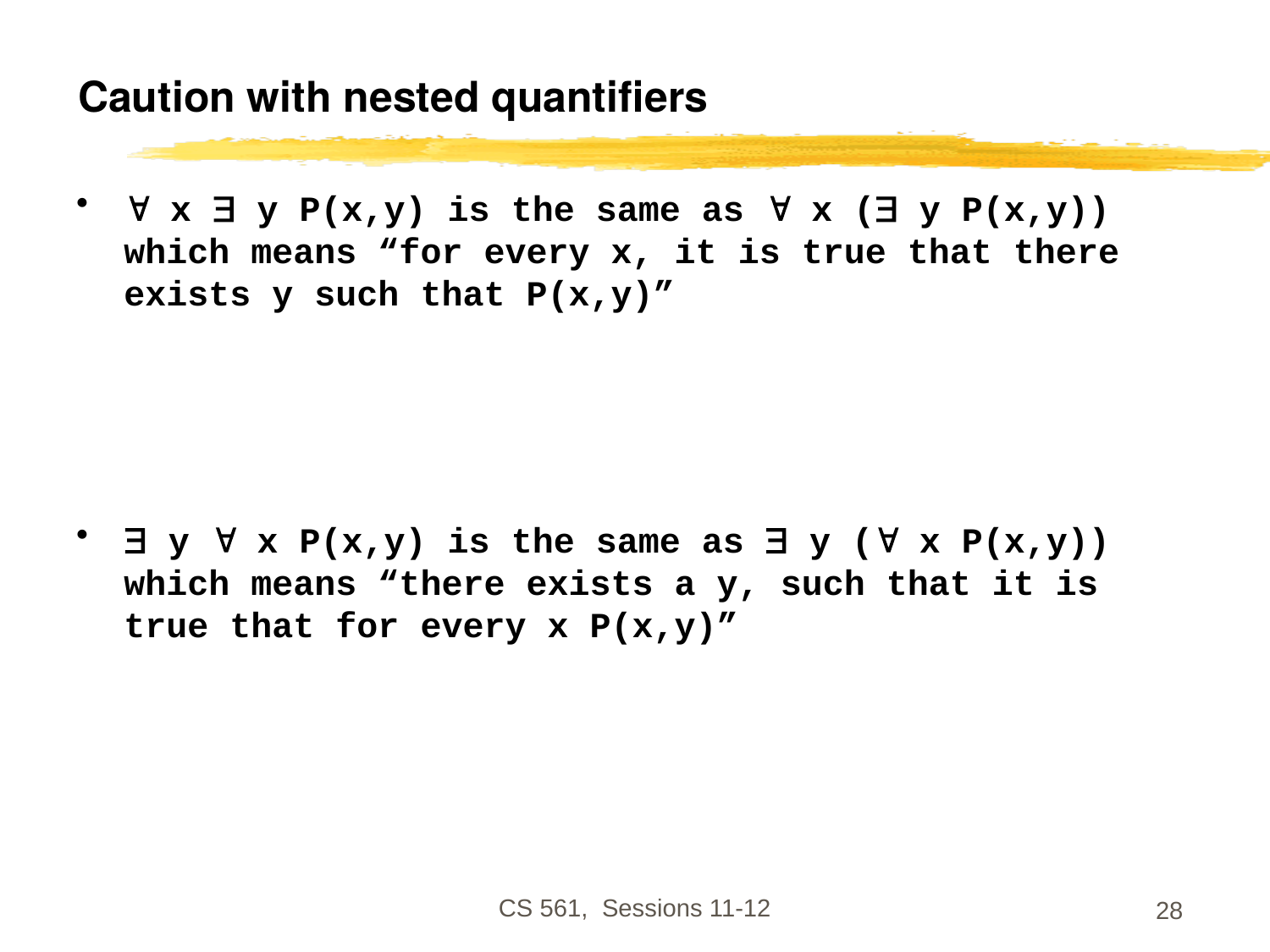

# Caution with nested quantifiers
∀ x ∃ y P(x,y) is the same as ∀ x (∃ y P(x,y)) which means “for every x, it is true that there exists y such that P(x,y)”

∃ y ∀ x P(x,y) is the same as ∃ y (∀ x P(x,y)) which means “there exists a y, such that it is true that for every x P(x,y)”

CS 561,  Sessions 11-12
28